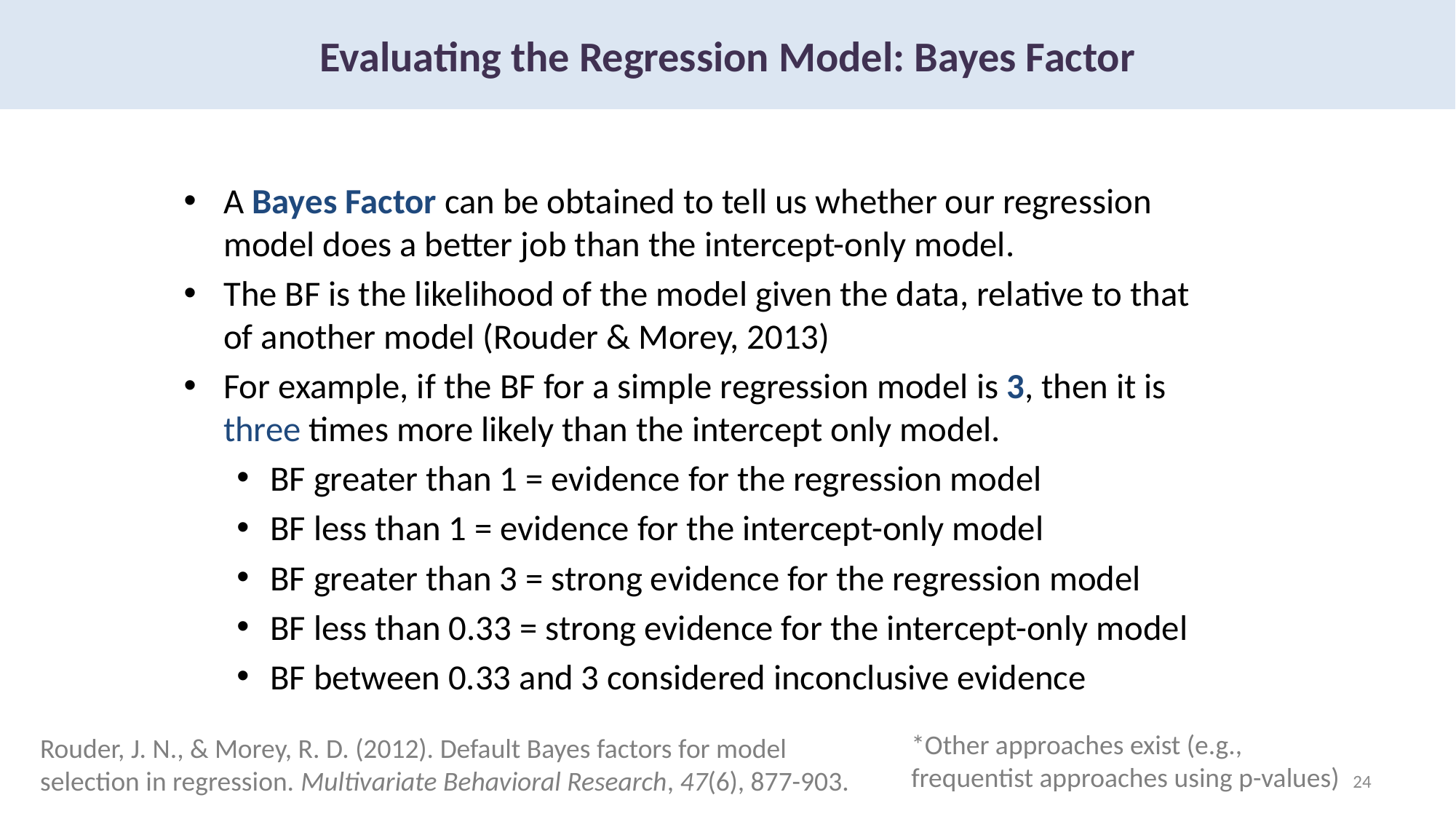

Evaluating the Regression Model: Bayes Factor
A Bayes Factor can be obtained to tell us whether our regression model does a better job than the intercept-only model.
The BF is the likelihood of the model given the data, relative to that of another model (Rouder & Morey, 2013)
For example, if the BF for a simple regression model is 3, then it is three times more likely than the intercept only model.
BF greater than 1 = evidence for the regression model
BF less than 1 = evidence for the intercept-only model
BF greater than 3 = strong evidence for the regression model
BF less than 0.33 = strong evidence for the intercept-only model
BF between 0.33 and 3 considered inconclusive evidence

*Other approaches exist (e.g., frequentist approaches using p-values)

Rouder, J. N., & Morey, R. D. (2012). Default Bayes factors for model selection in regression. Multivariate Behavioral Research, 47(6), 877-903.

24